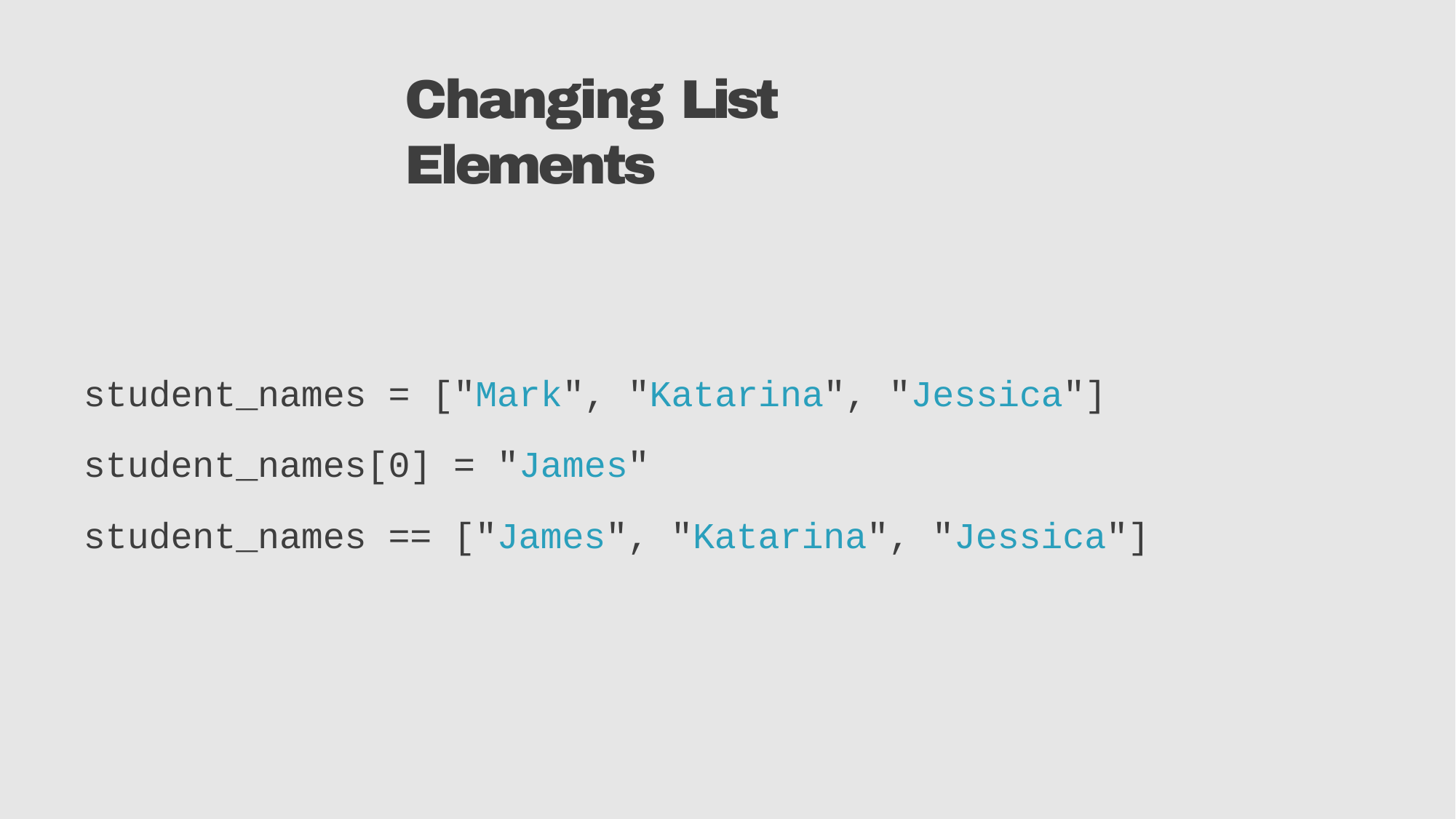

# Changing List Elements
student_names = ["Mark", "Katarina", "Jessica"]
student_names[0] = "James"
student_names == ["James", "Katarina", "Jessica"]